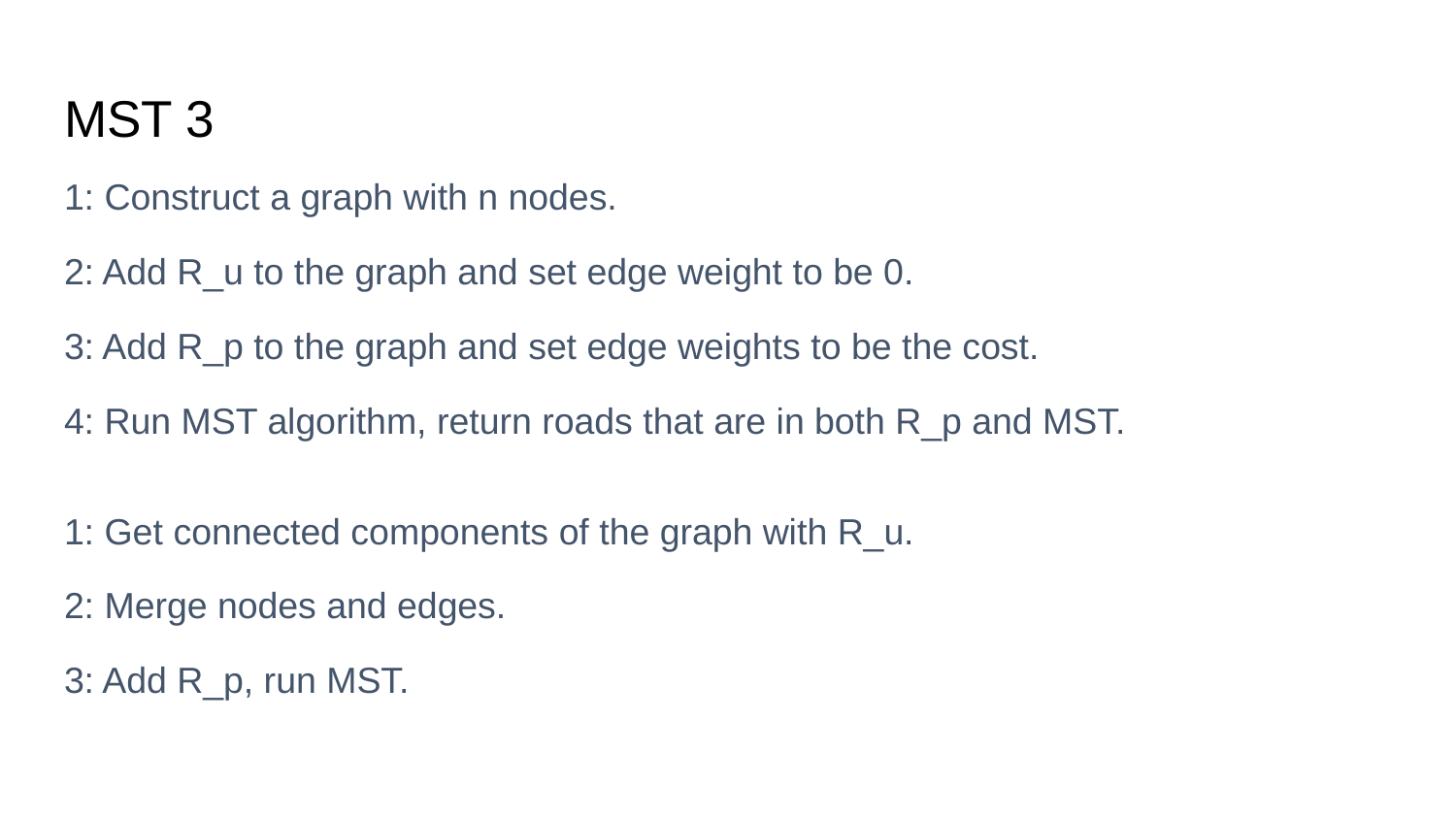

# MST 3
1: Construct a graph with n nodes.
2: Add R_u to the graph and set edge weight to be 0.
3: Add R_p to the graph and set edge weights to be the cost.
4: Run MST algorithm, return roads that are in both R_p and MST.
1: Get connected components of the graph with R_u.
2: Merge nodes and edges.
3: Add R_p, run MST.